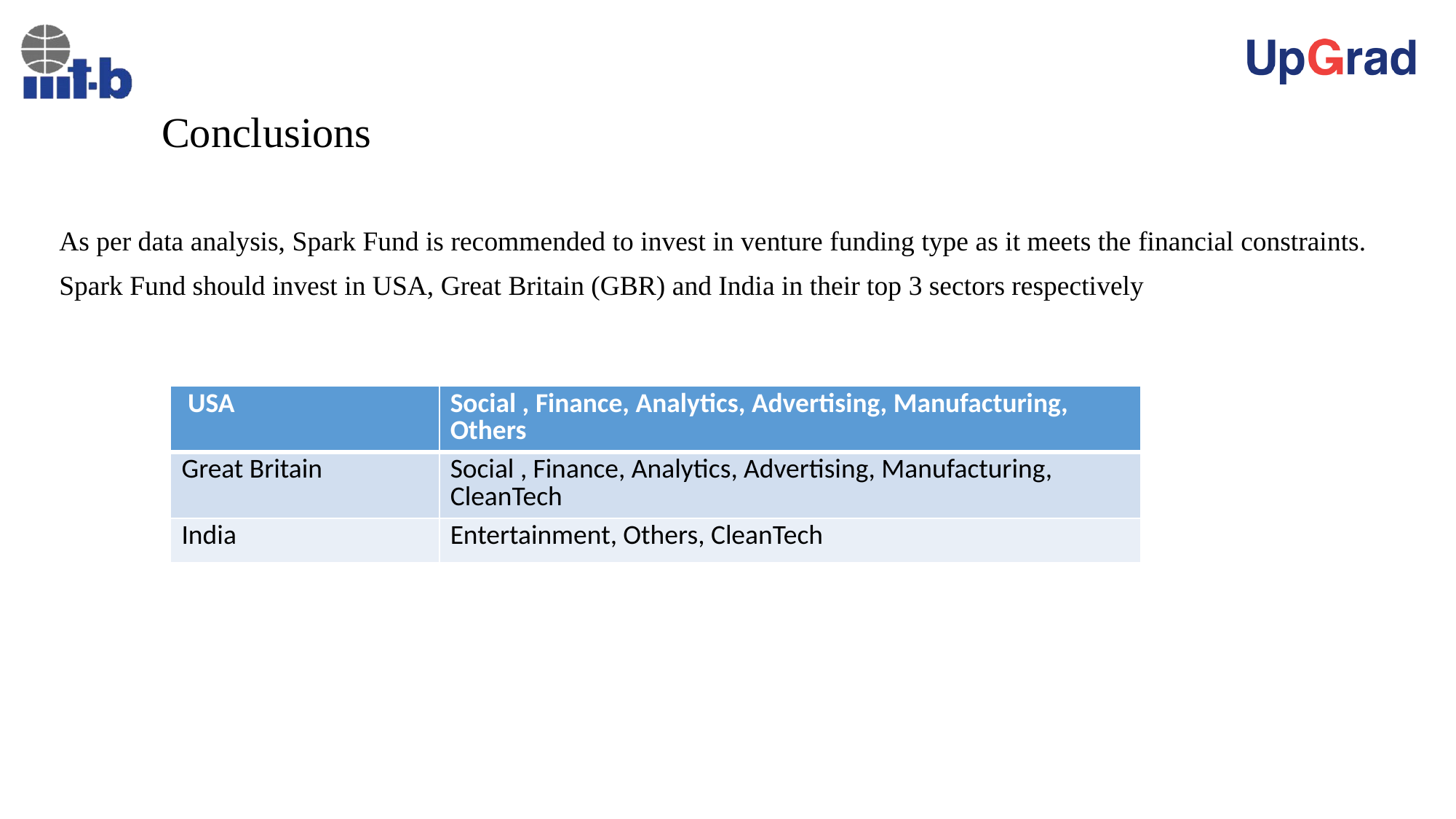

# Conclusions
As per data analysis, Spark Fund is recommended to invest in venture funding type as it meets the financial constraints.
Spark Fund should invest in USA, Great Britain (GBR) and India in their top 3 sectors respectively

| USA | Social , Finance, Analytics, Advertising, Manufacturing, Others |
| --- | --- |
| Great Britain | Social , Finance, Analytics, Advertising, Manufacturing, CleanTech |
| India | Entertainment, Others, CleanTech |